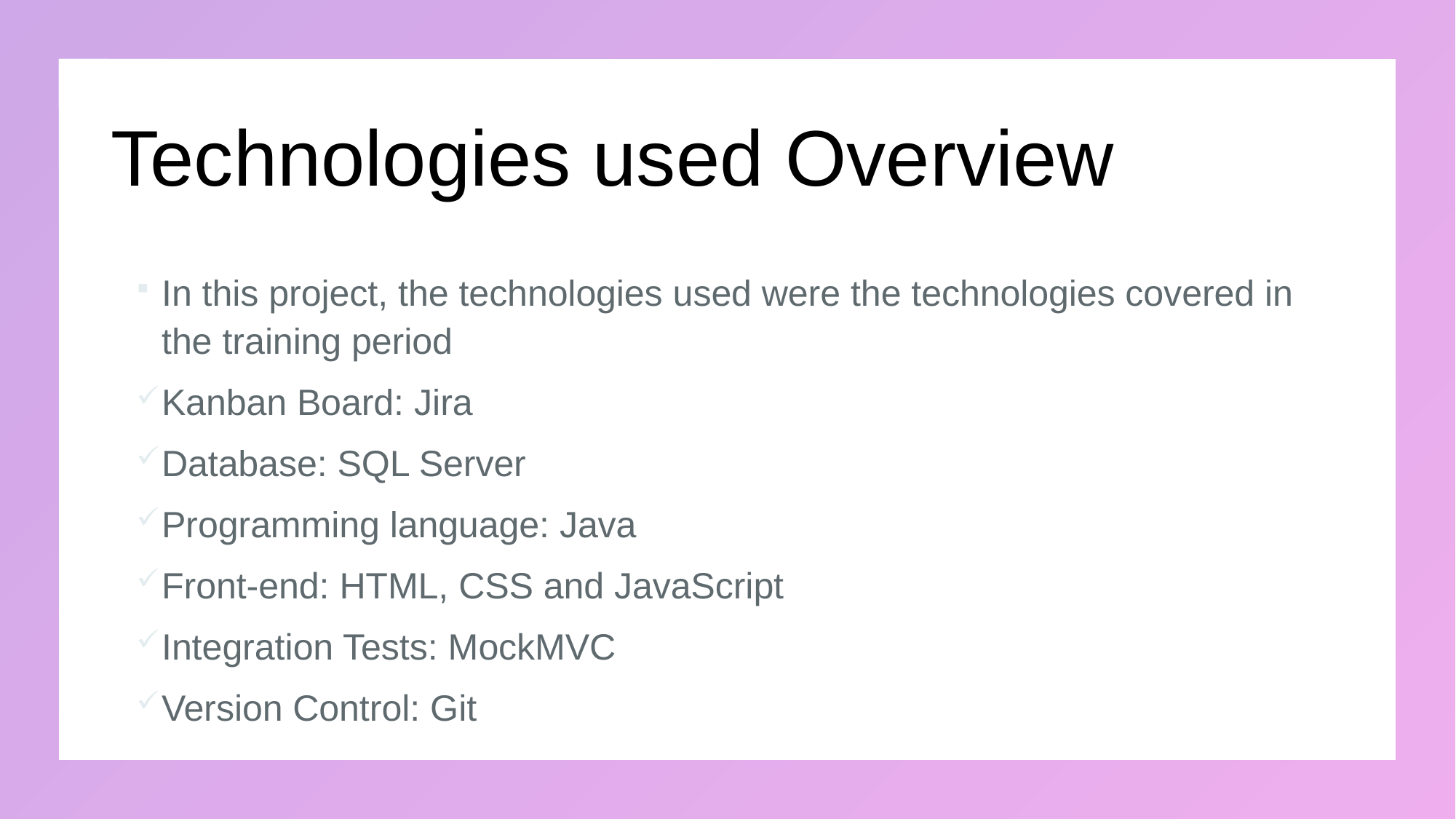

# Technologies used Overview
In this project, the technologies used were the technologies covered in the training period
Kanban Board: Jira
Database: SQL Server
Programming language: Java
Front-end: HTML, CSS and JavaScript
Integration Tests: MockMVC
Version Control: Git